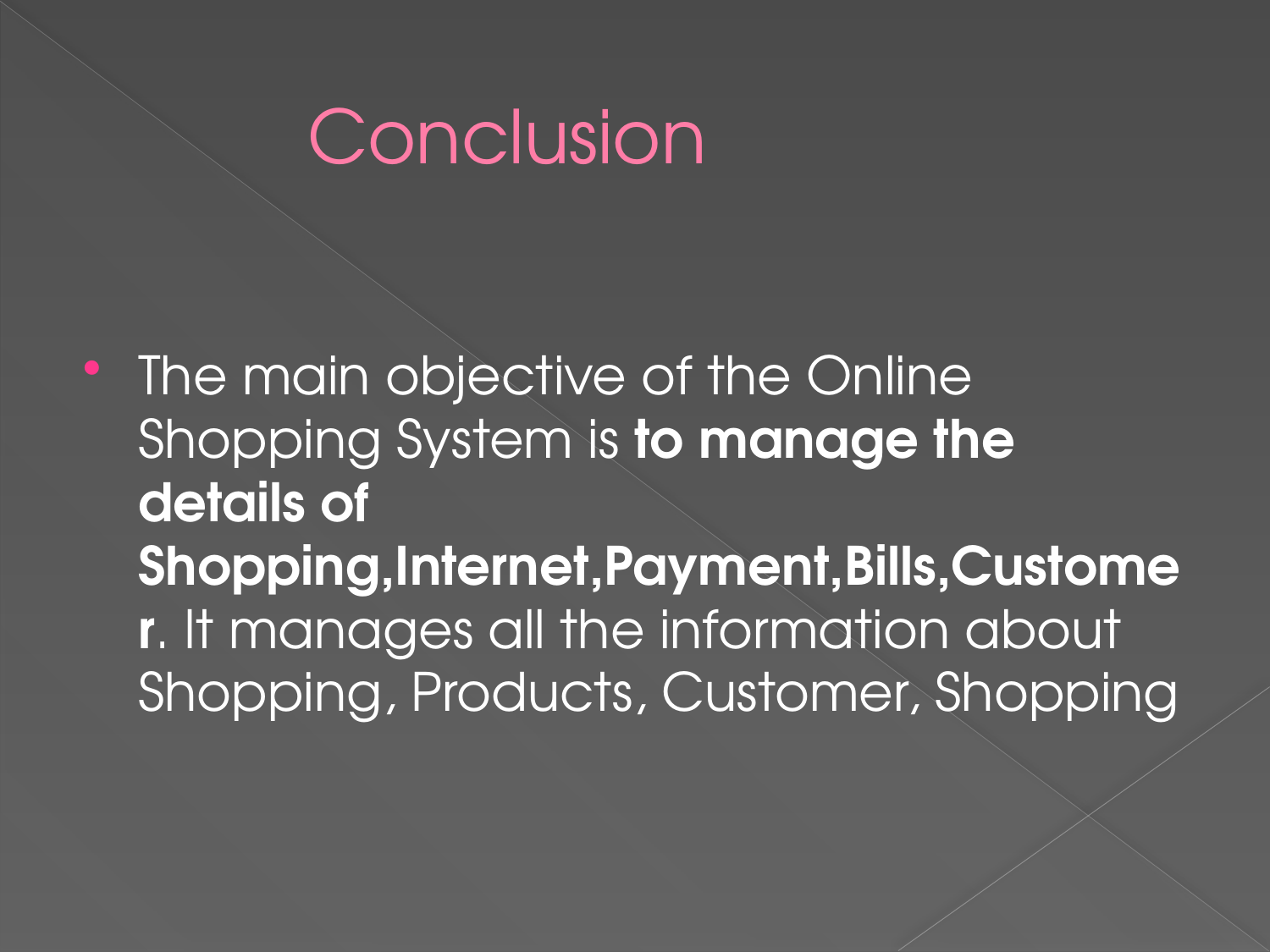

# Conclusion

The main objective of the Online Shopping System is to manage the details of Shopping,Internet,Payment,Bills,Customer. It manages all the information about Shopping, Products, Customer, Shopping